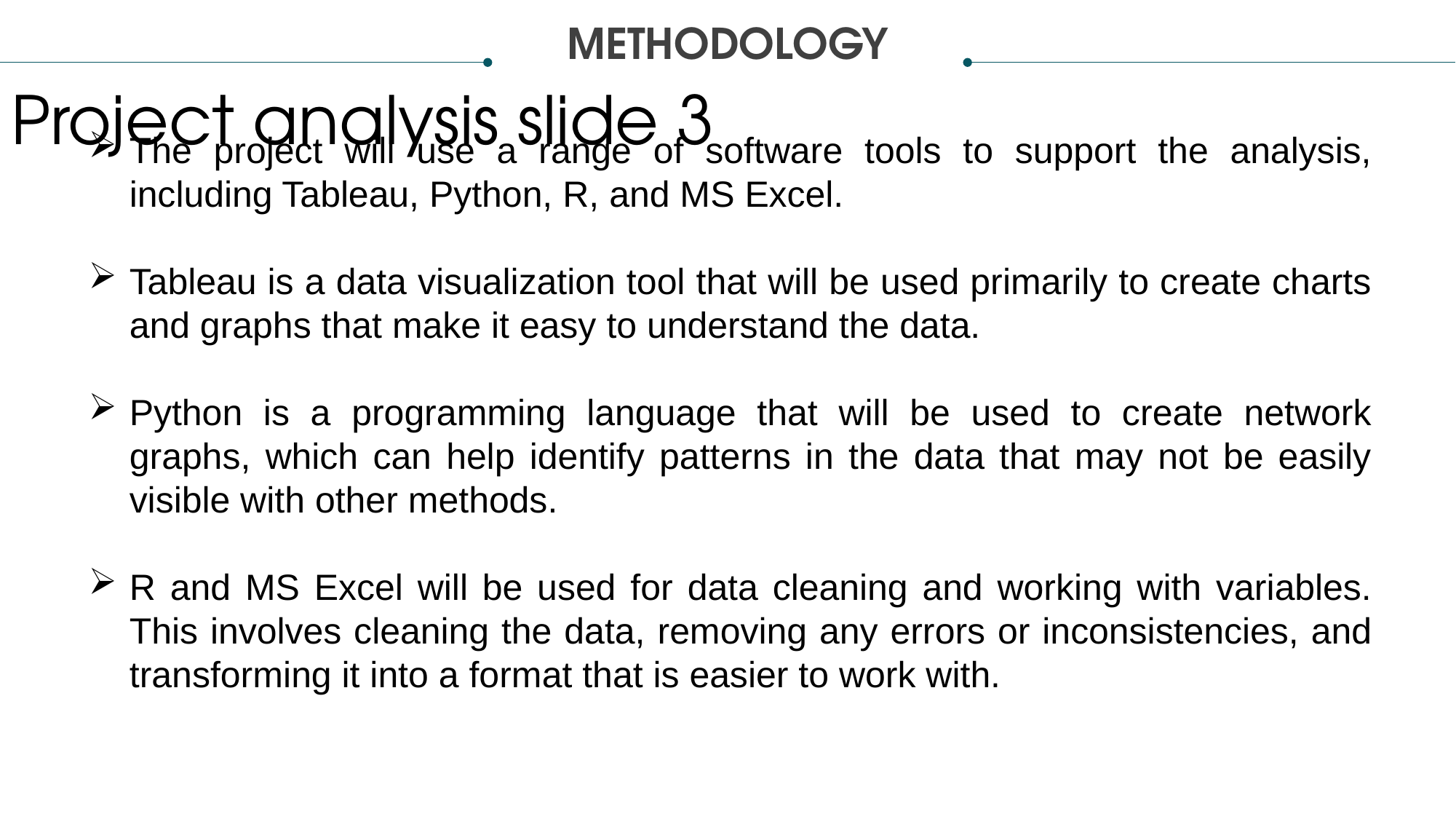

METHODOLOGY
Project analysis slide 3
The project will use a range of software tools to support the analysis, including Tableau, Python, R, and MS Excel.

Tableau is a data visualization tool that will be used primarily to create charts and graphs that make it easy to understand the data.

Python is a programming language that will be used to create network graphs, which can help identify patterns in the data that may not be easily visible with other methods.

R and MS Excel will be used for data cleaning and working with variables. This involves cleaning the data, removing any errors or inconsistencies, and transforming it into a format that is easier to work with.